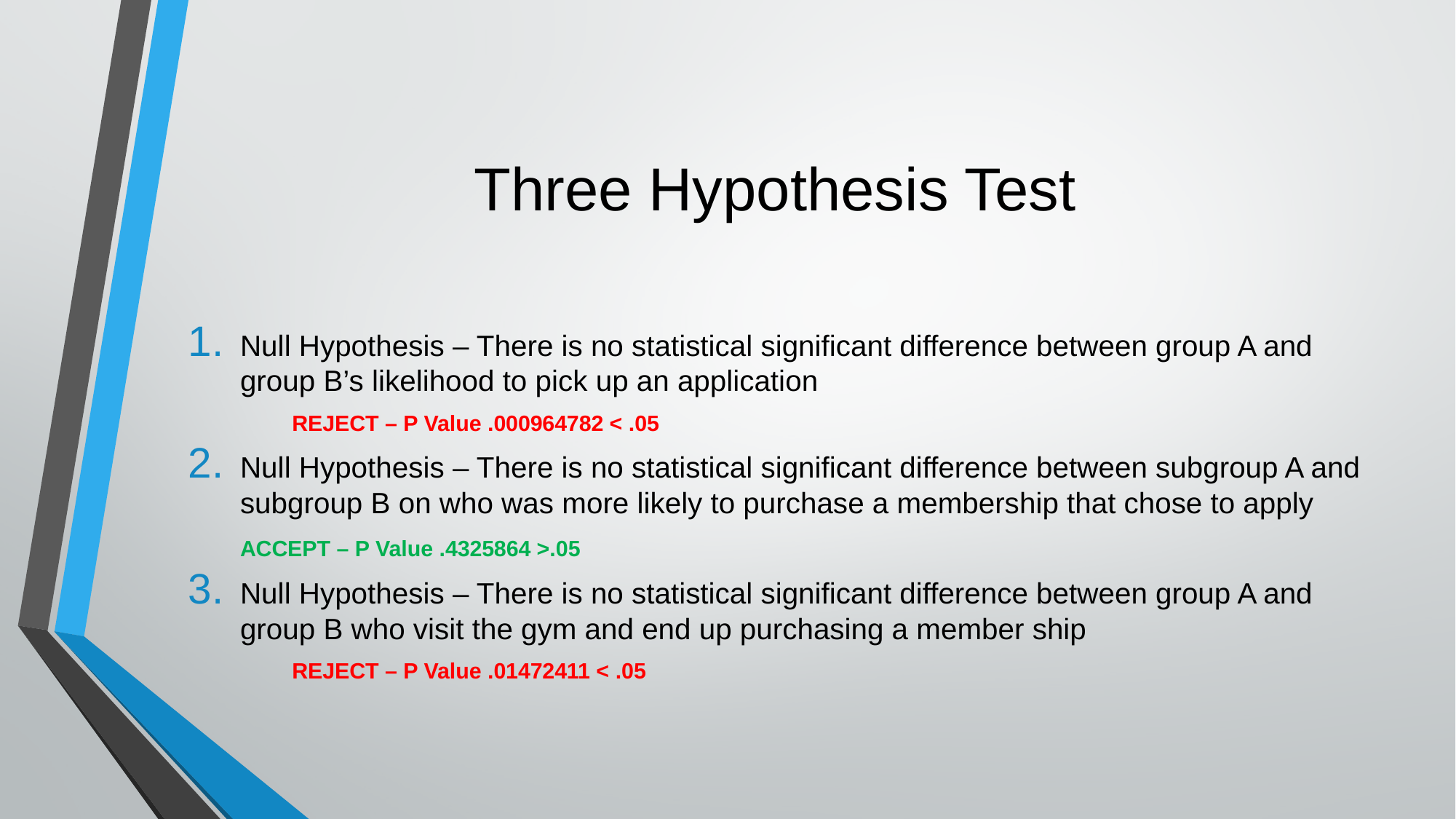

# Three Hypothesis Test
Null Hypothesis – There is no statistical significant difference between group A and group B’s likelihood to pick up an application
REJECT – P Value .000964782 < .05
Null Hypothesis – There is no statistical significant difference between subgroup A and subgroup B on who was more likely to purchase a membership that chose to apply
	ACCEPT – P Value .4325864 >.05
Null Hypothesis – There is no statistical significant difference between group A and group B who visit the gym and end up purchasing a member ship
REJECT – P Value .01472411 < .05